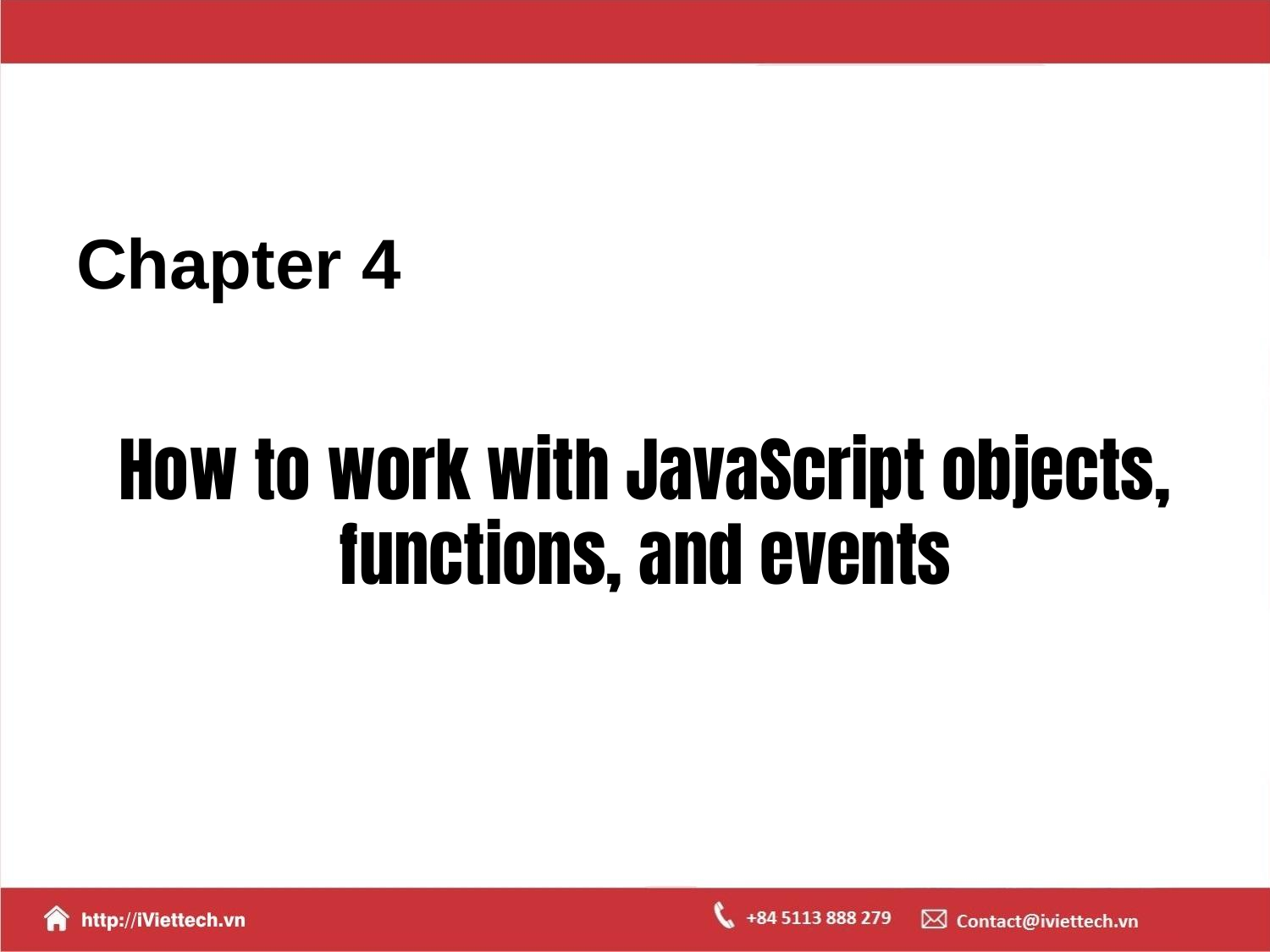

# Chapter 4
How to work with JavaScript objects, functions, and events